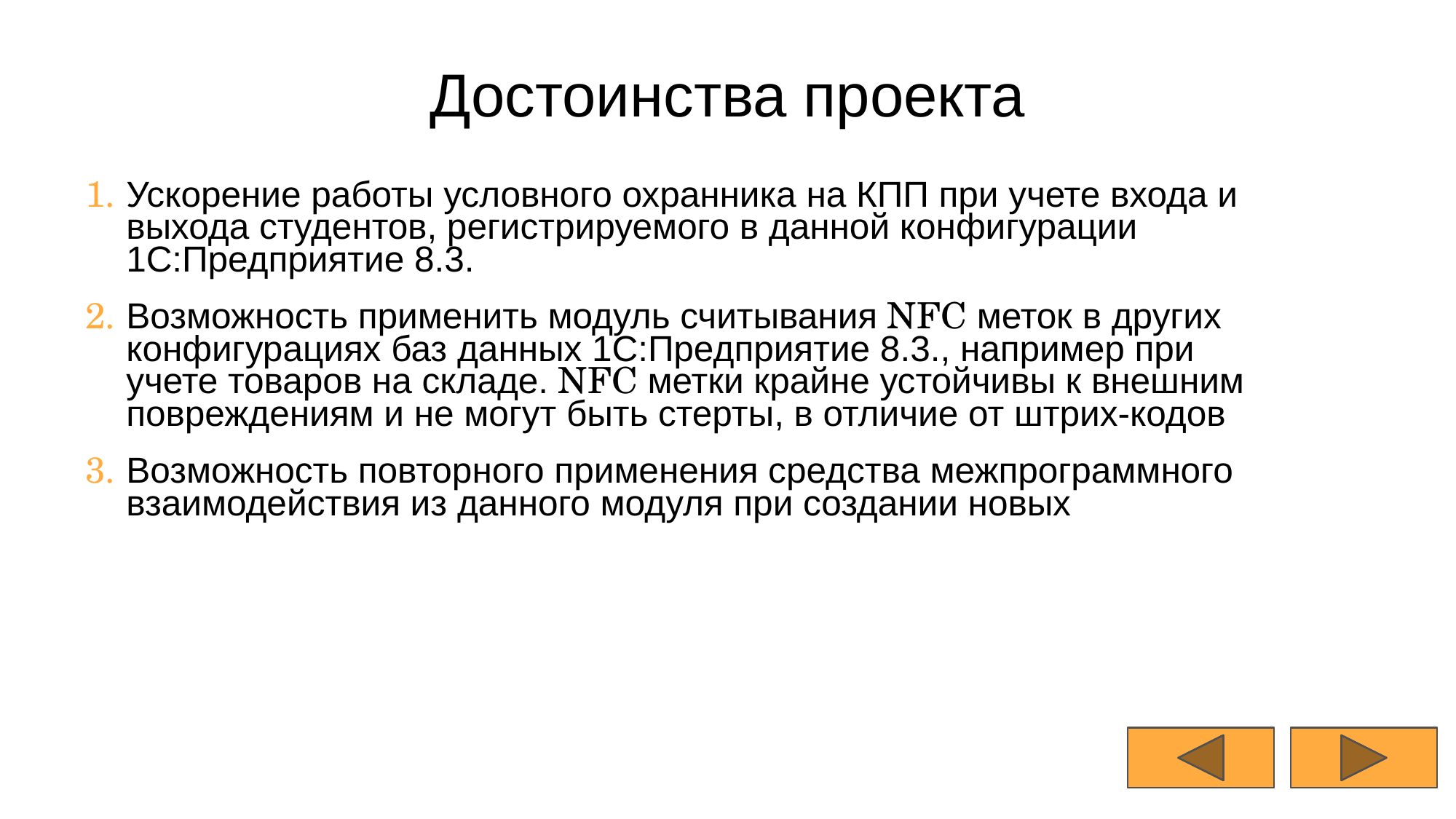

# Достоинства проекта
Ускорение работы условного охранника на КПП при учете входа и выхода студентов, регистрируемого в данной конфигурации 1С:Предприятие 8.3.
Возможность применить модуль считывания NFC меток в других конфигурациях баз данных 1С:Предприятие 8.3., например при учете товаров на складе. NFC метки крайне устойчивы к внешним повреждениям и не могут быть стерты, в отличие от штрих-кодов
Возможность повторного применения средства межпрограммного взаимодействия из данного модуля при создании новых